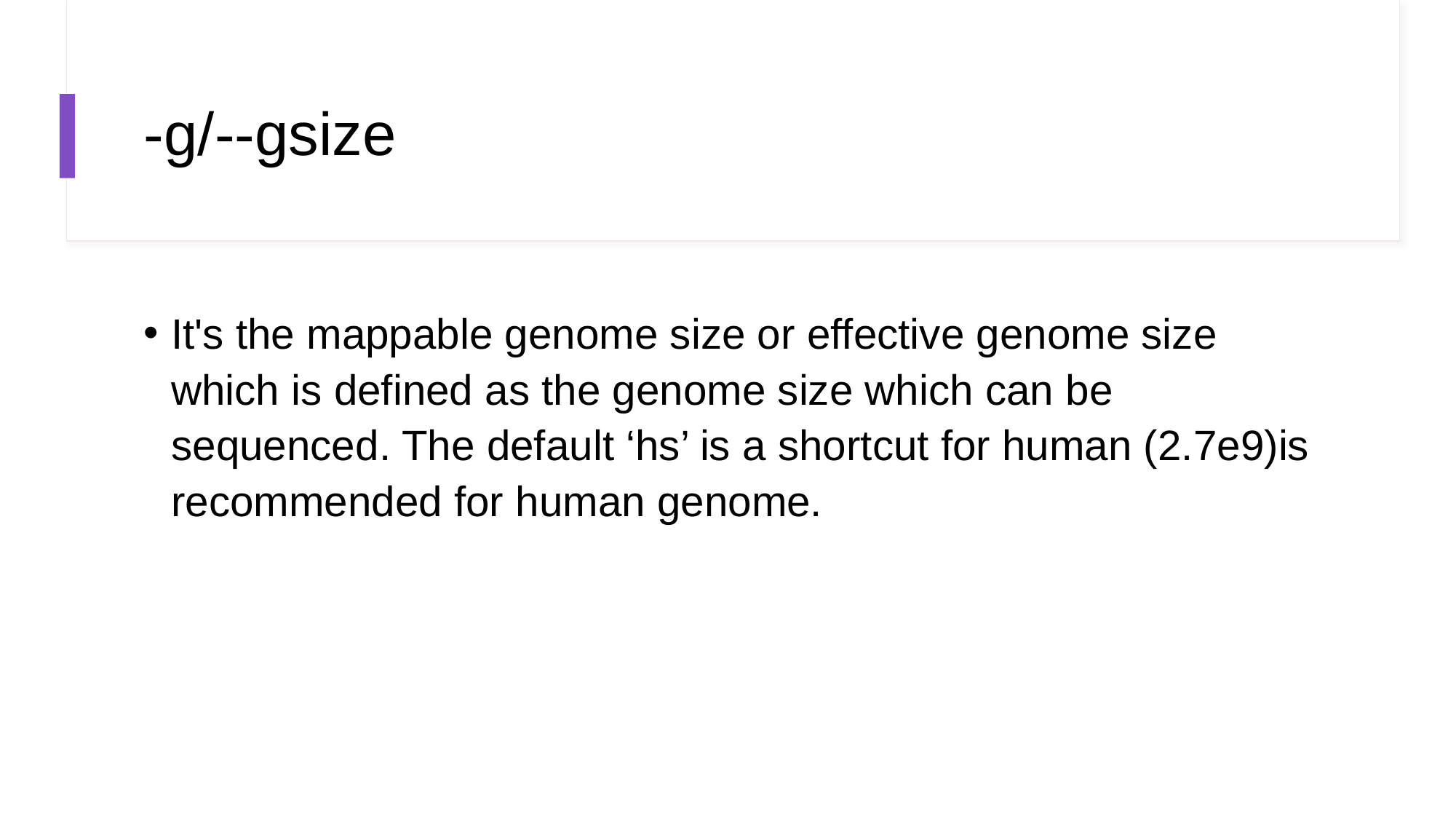

# -g/--gsize
It's the mappable genome size or effective genome size which is defined as the genome size which can be sequenced. The default ‘hs’ is a shortcut for human (2.7e9)is recommended for human genome.